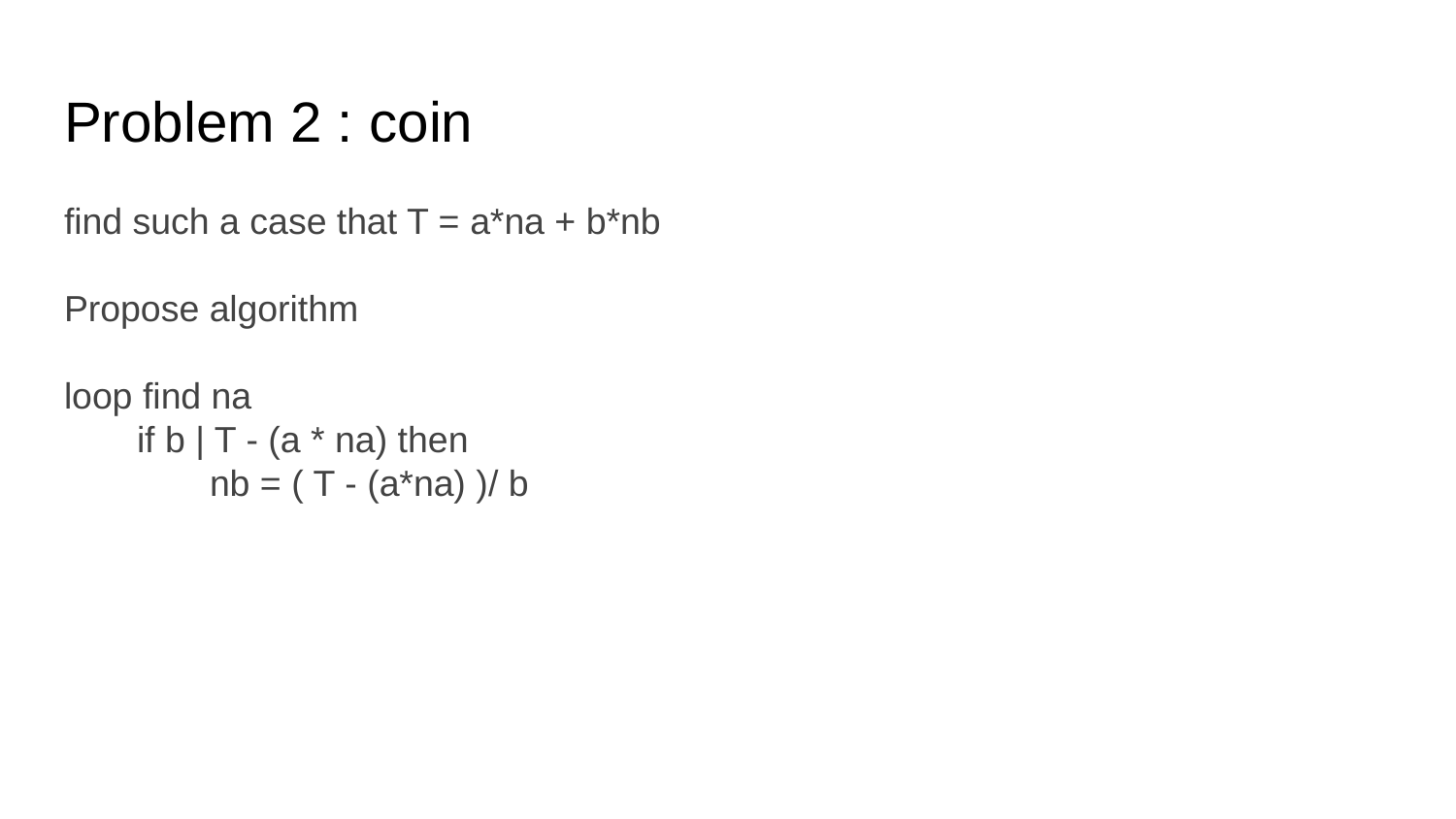

# Problem 2 : coin
find such a case that T = a*na + b*nb

Propose algorithm

loop find na
if b | T - (a * na) then
	nb = ( T - (a*na) )/ b